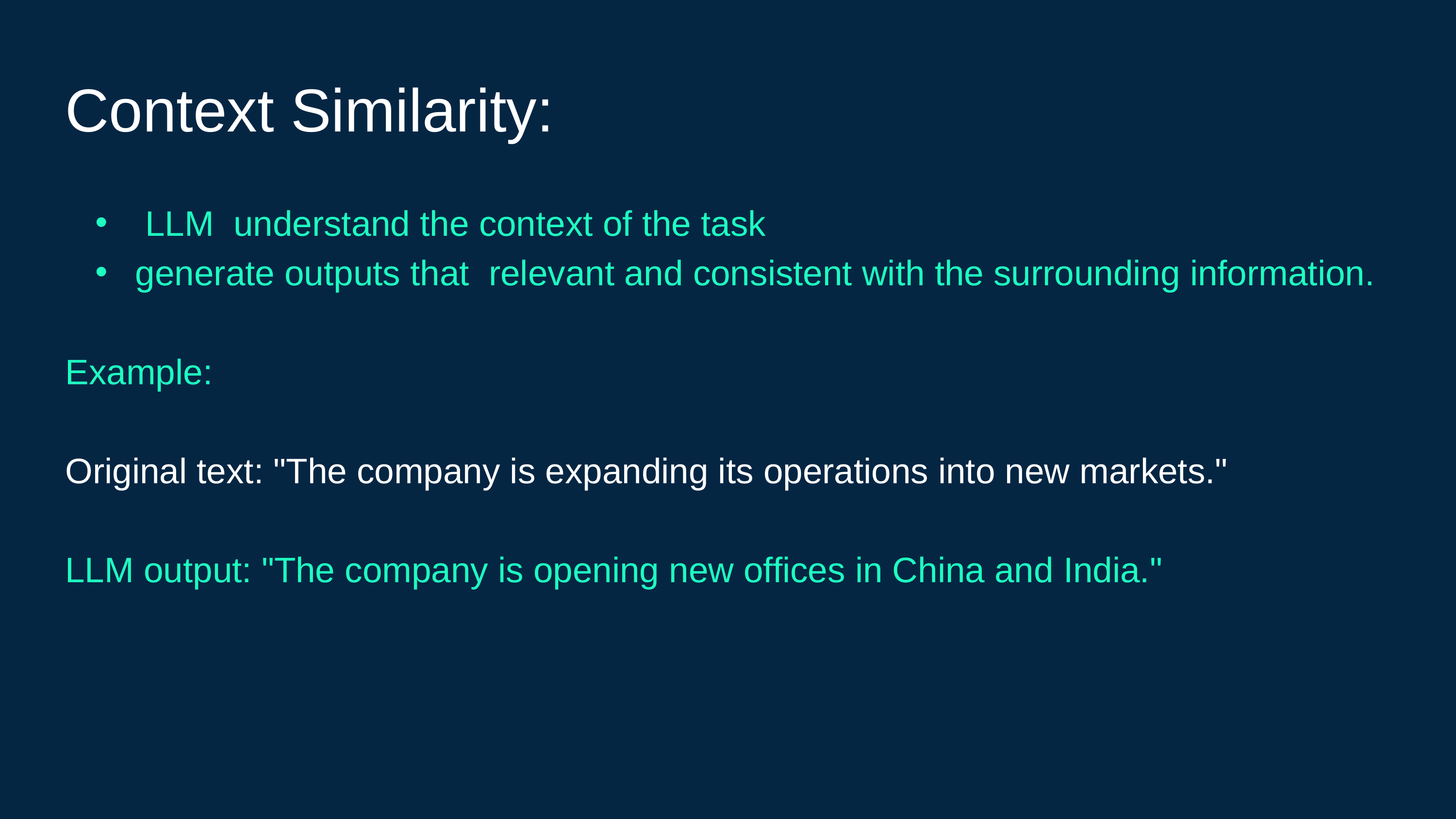

Context Similarity:

  LLM  understand the context of the task
 generate outputs that  relevant and consistent with the surrounding information.

Example:

Original text: "The company is expanding its operations into new markets."

LLM output: "The company is opening new offices in China and India."